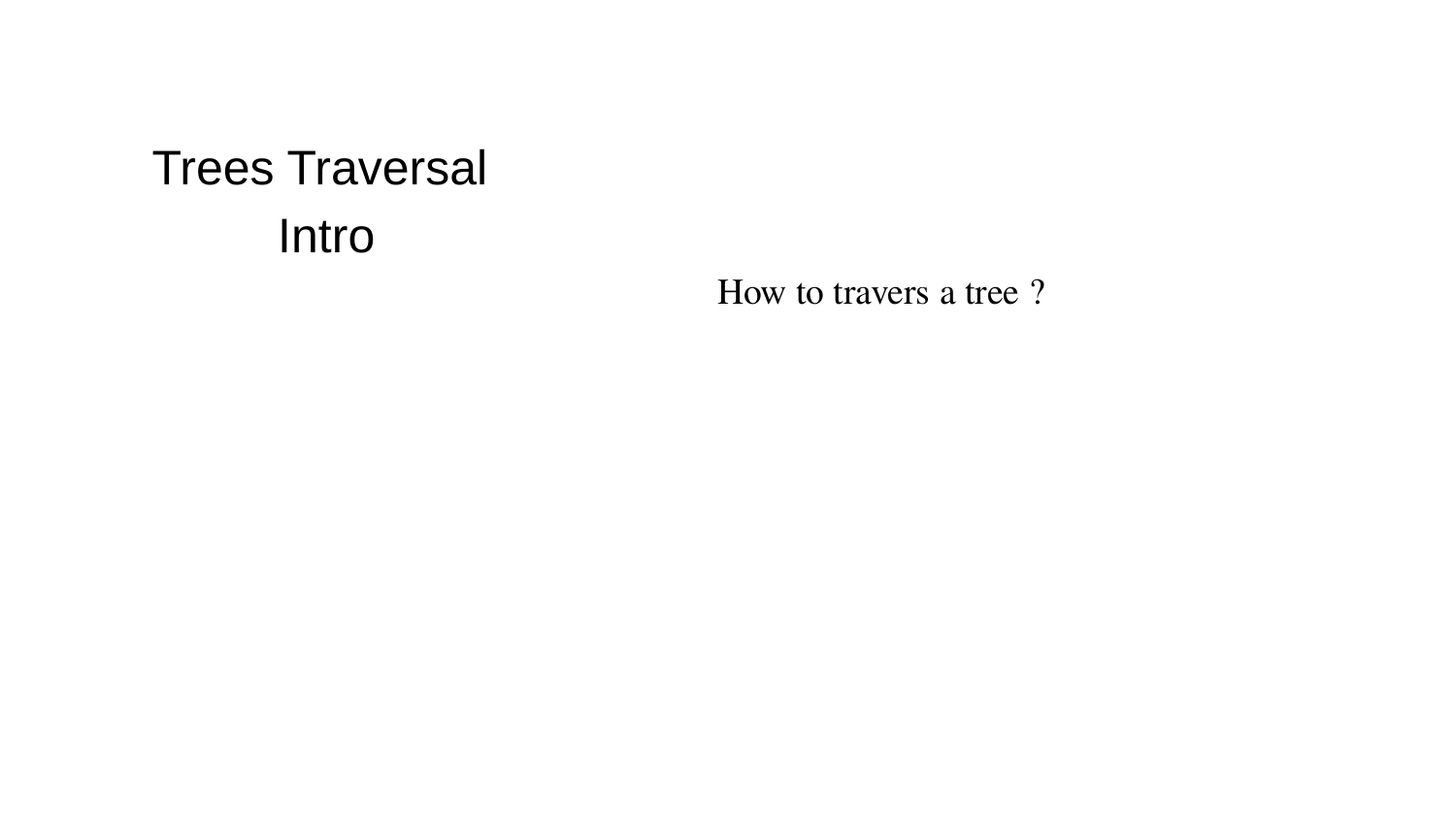

Trees Traversal
Intro

How to travers a tree ?